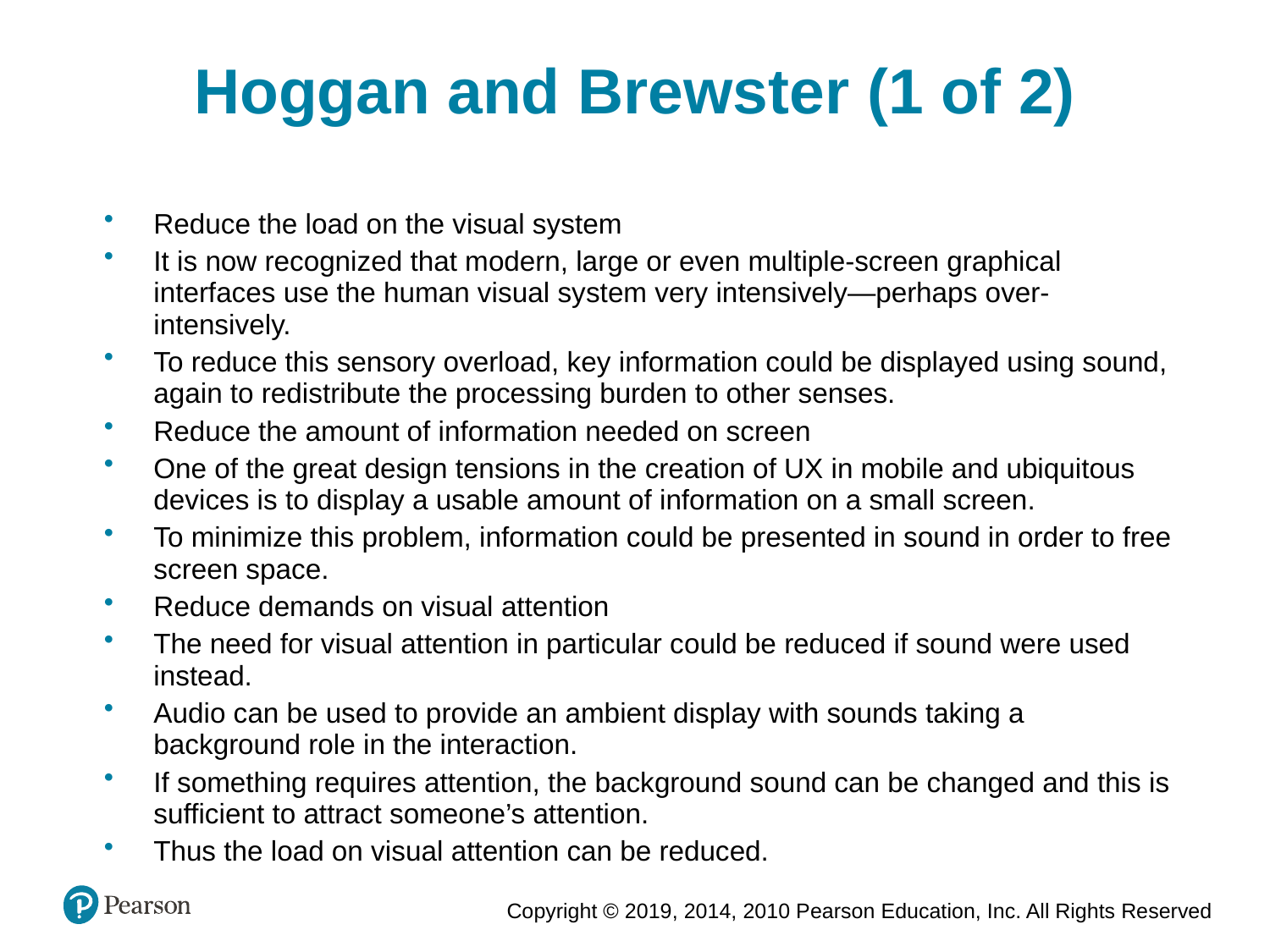

Hoggan and Brewster (1 of 2)
Reduce the load on the visual system
It is now recognized that modern, large or even multiple-screen graphical interfaces use the human visual system very intensively—perhaps over-intensively.
To reduce this sensory overload, key information could be displayed using sound, again to redistribute the processing burden to other senses.
Reduce the amount of information needed on screen
One of the great design tensions in the creation of UX in mobile and ubiquitous devices is to display a usable amount of information on a small screen.
To minimize this problem, information could be presented in sound in order to free screen space.
Reduce demands on visual attention
The need for visual attention in particular could be reduced if sound were used instead.
Audio can be used to provide an ambient display with sounds taking a background role in the interaction.
If something requires attention, the background sound can be changed and this is sufficient to attract someone’s attention.
Thus the load on visual attention can be reduced.